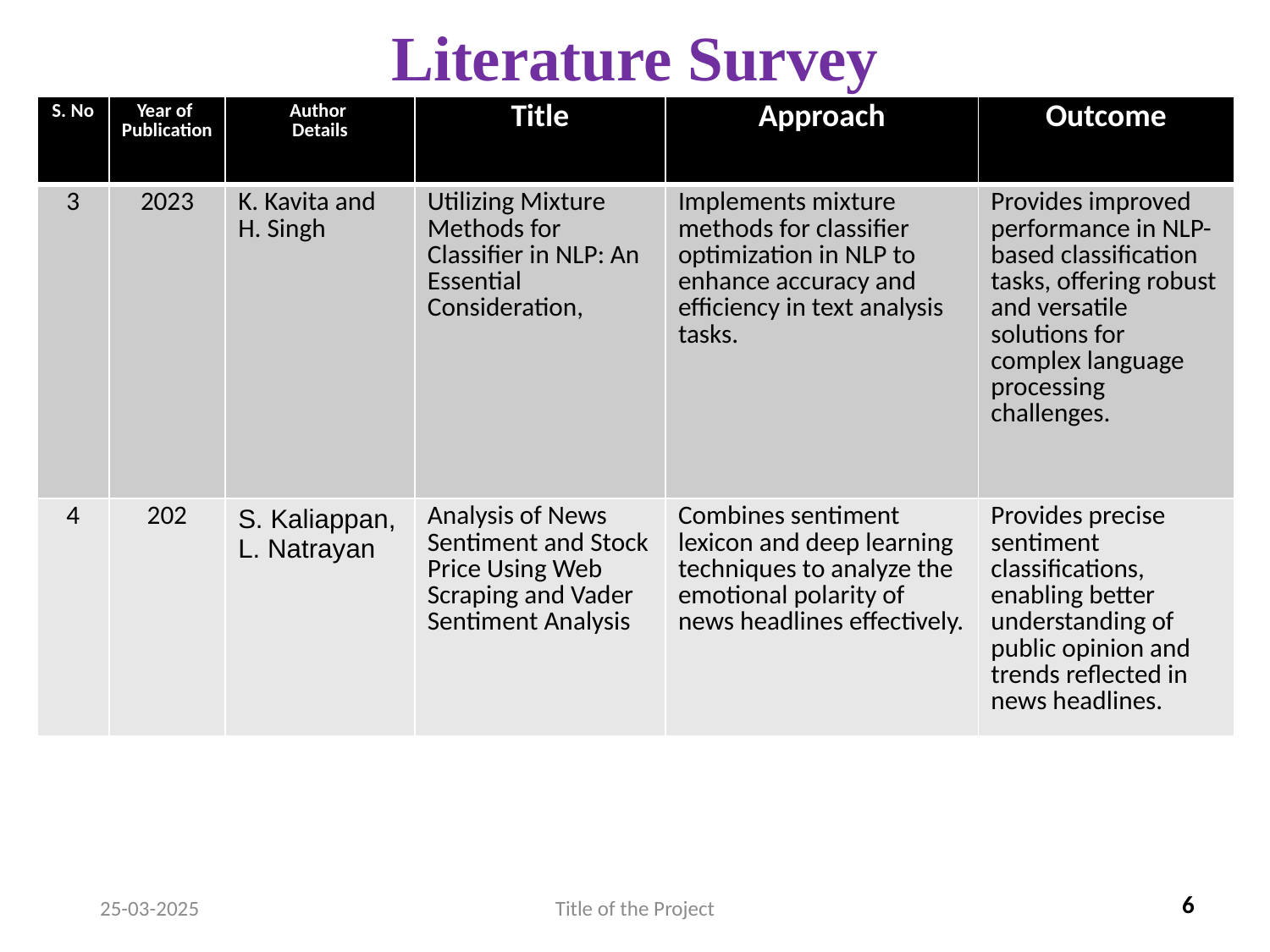

# Literature Survey
| S. No | Year of Publication | Author Details | Title | Approach | Outcome |
| --- | --- | --- | --- | --- | --- |
| 3 | 2023 | K. Kavita and H. Singh | Utilizing Mixture Methods for Classifier in NLP: An Essential Consideration, | Implements mixture methods for classifier optimization in NLP to enhance accuracy and efficiency in text analysis tasks. | Provides improved performance in NLP-based classification tasks, offering robust and versatile solutions for complex language processing challenges. |
| 4 | 202 | S. Kaliappan, L. Natrayan | Analysis of News Sentiment and Stock Price Using Web Scraping and Vader Sentiment Analysis | Combines sentiment lexicon and deep learning techniques to analyze the emotional polarity of news headlines effectively. | Provides precise sentiment classifications, enabling better understanding of public opinion and trends reflected in news headlines. |
6
25-03-2025
Title of the Project